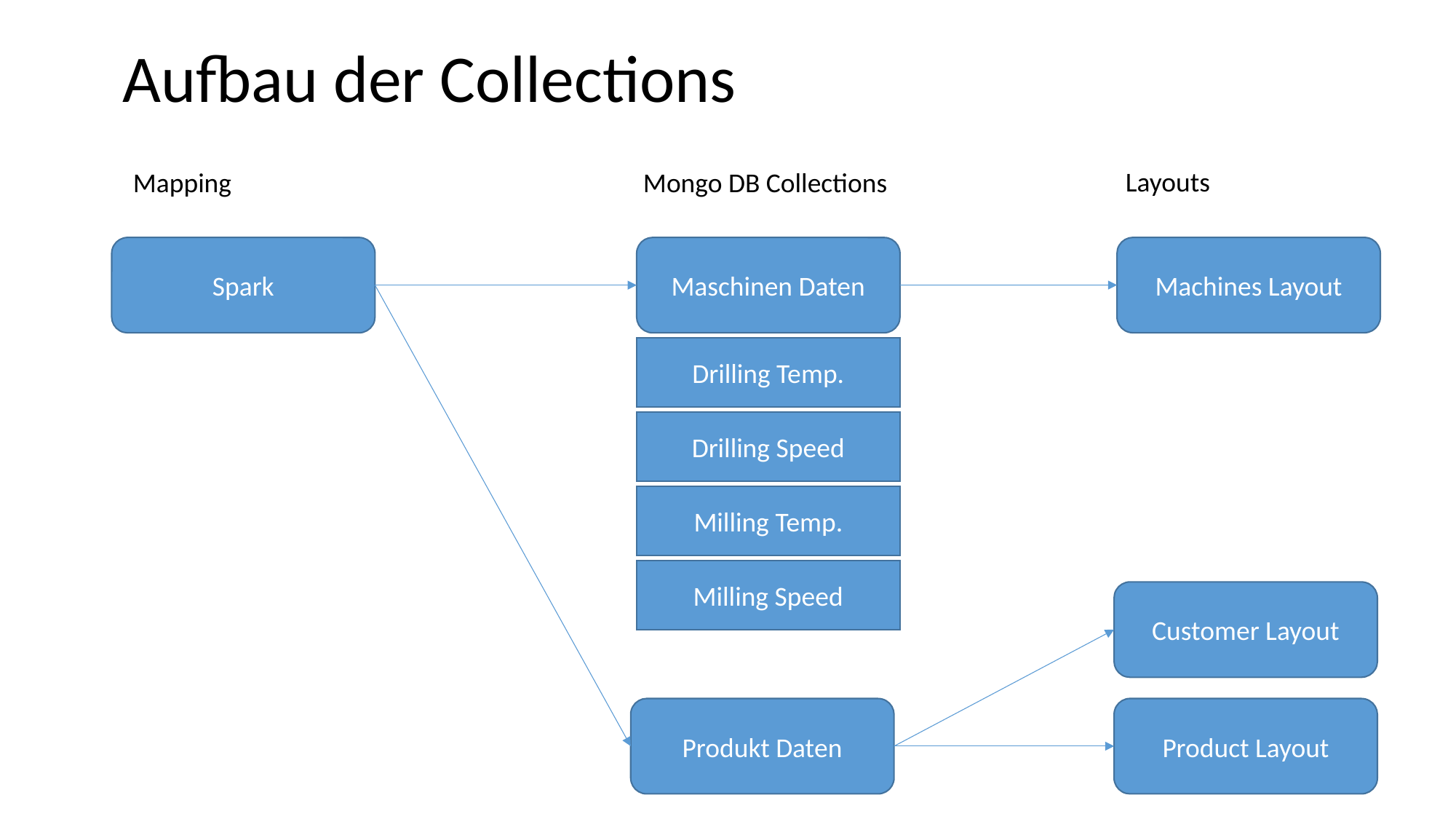

# Aufbau der Collections
Layouts
Mapping
Mongo DB Collections
Machines Layout
Spark
Maschinen Daten
Drilling Temp.
Drilling Speed
Milling Temp.
Milling Speed
Customer Layout
Product Layout
Produkt Daten